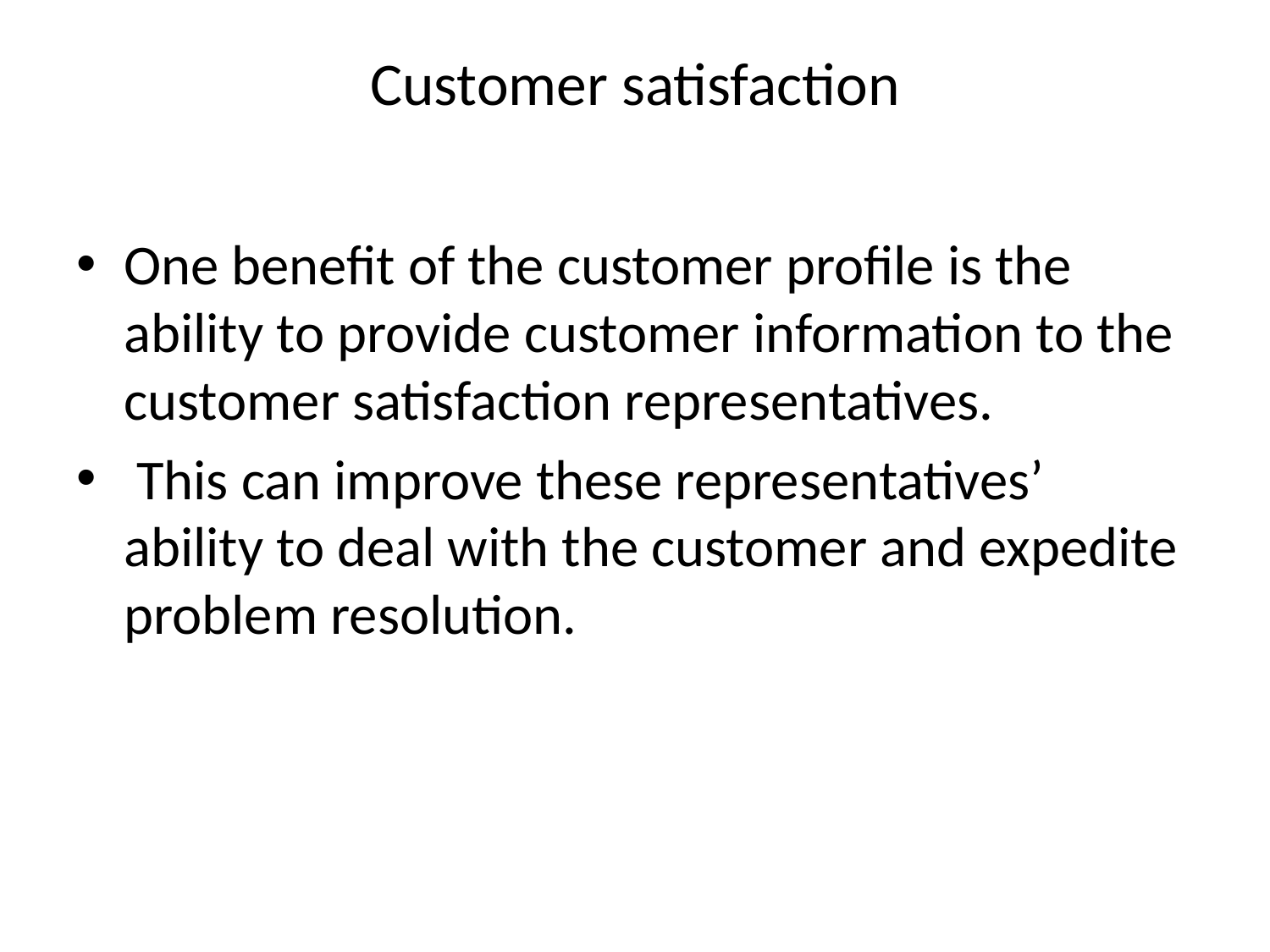

# Customer satisfaction
One benefit of the customer profile is the ability to provide customer information to the customer satisfaction representatives.
 This can improve these representatives’ ability to deal with the customer and expedite problem resolution.